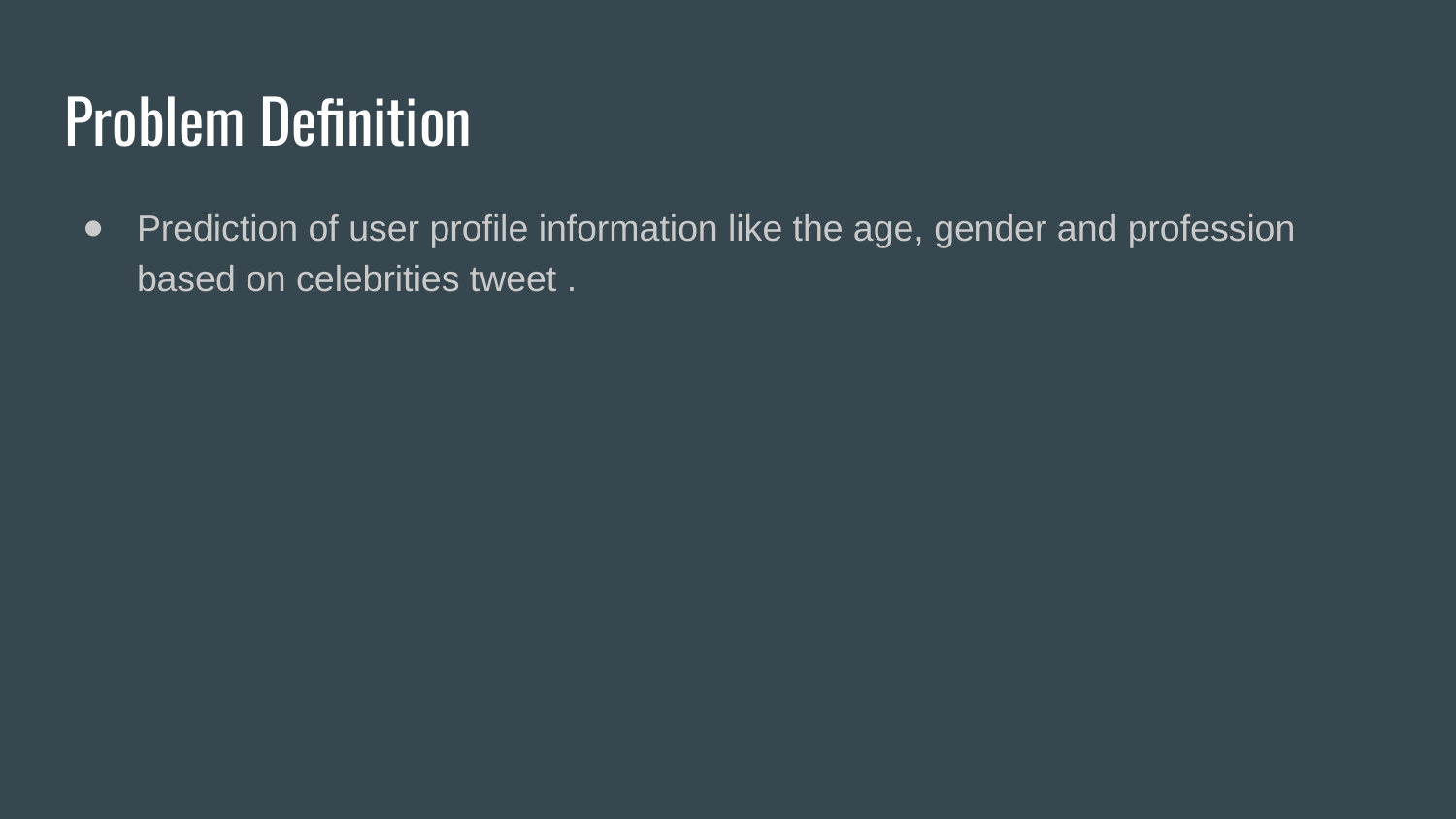

# Problem Definition
Prediction of user profile information like the age, gender and profession based on celebrities tweet .